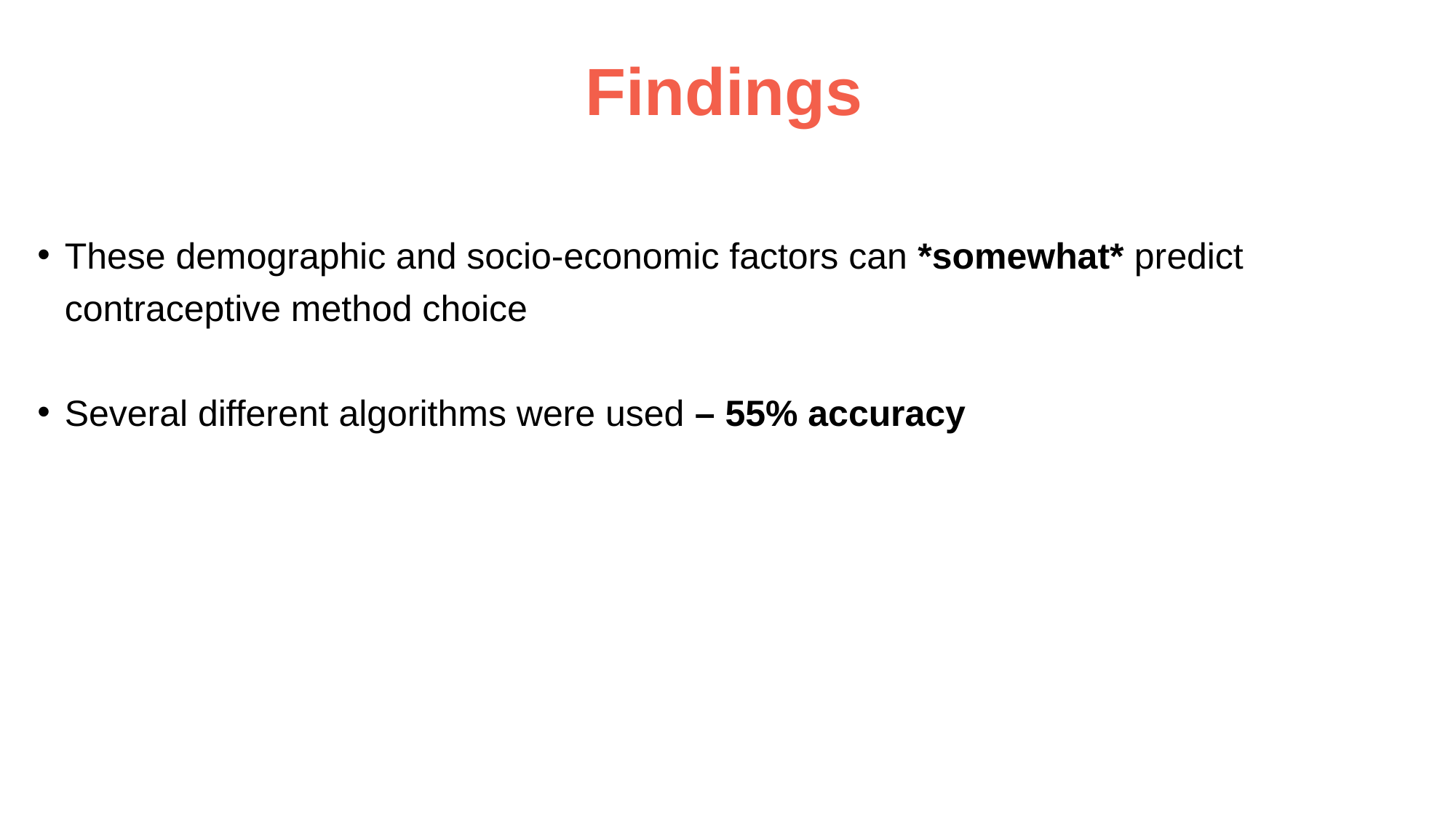

# Findings
These demographic and socio-economic factors can *somewhat* predict contraceptive method choice

Several different algorithms were used – 55% accuracy